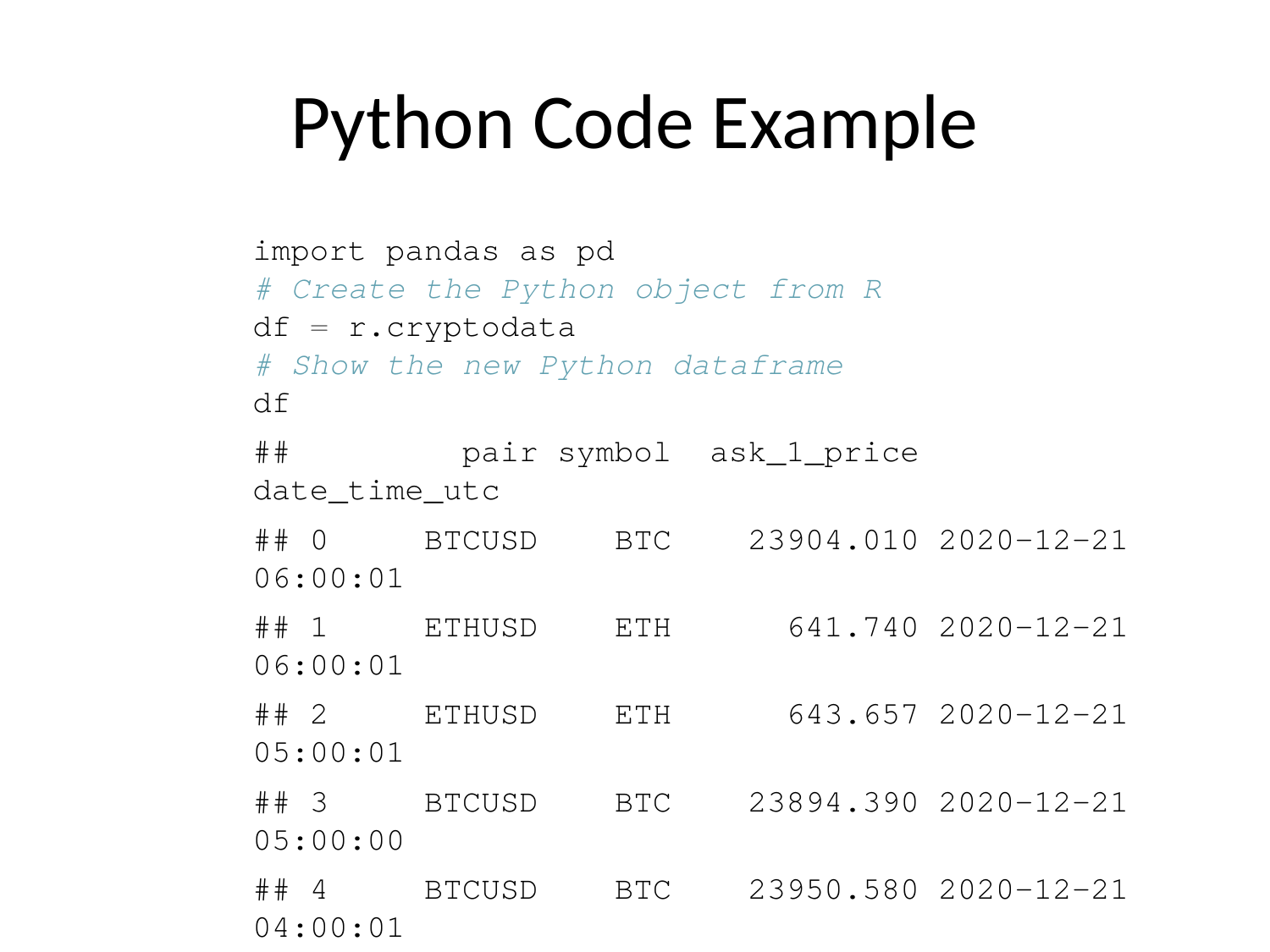

# Python Code Example
import pandas as pd
# Create the Python object from R
df = r.cryptodata
# Show the new Python dataframe
df
##         pair symbol  ask_1_price       date_time_utc
## 0     BTCUSD    BTC    23904.010 2020-12-21 06:00:01
## 1     ETHUSD    ETH      641.740 2020-12-21 06:00:01
## 2     ETHUSD    ETH      643.657 2020-12-21 05:00:01
## 3     BTCUSD    BTC    23894.390 2020-12-21 05:00:00
## 4     BTCUSD    BTC    23950.580 2020-12-21 04:00:01
## ...      ...    ...          ...                 ...
## 5505  BTCUSD    BTC    11972.900 2020-08-10 06:03:50
## 5506  BTCUSD    BTC    11985.890 2020-08-10 05:03:48
## 5507  BTCUSD    BTC    11997.470 2020-08-10 04:32:55
## 5508  BTCUSD    BTC    10686.880                 NaT
## 5509  ETHUSD    ETH      357.844                 NaT
##
## [5510 rows x 4 columns]